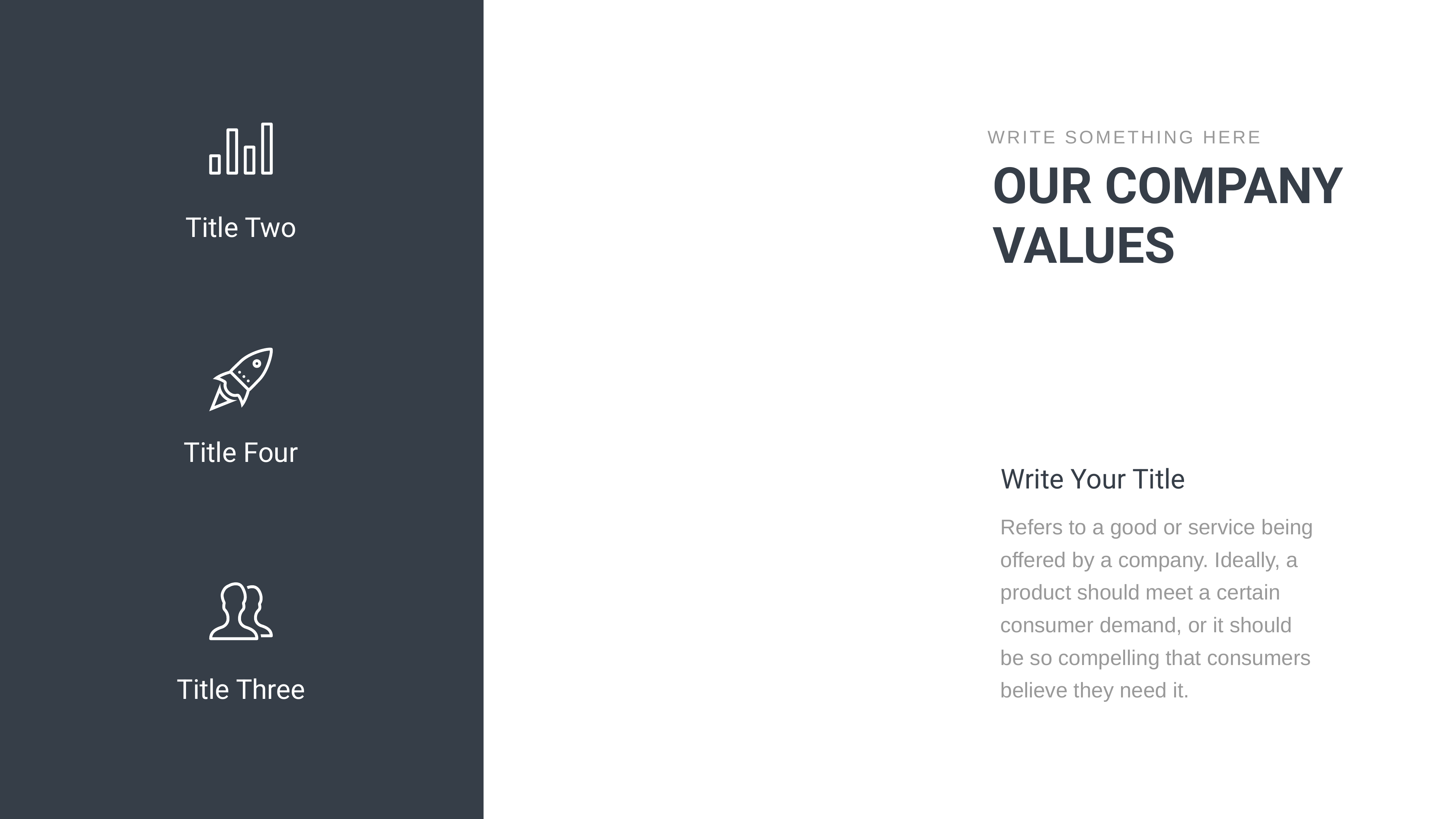

Title Two

Title Four

Title Three
WRITE SOMETHING HERE
OUR COMPANY VALUES
Write Your Title
Refers to a good or service being offered by a company. Ideally, a product should meet a certain consumer demand, or it should be so compelling that consumers believe they need it.